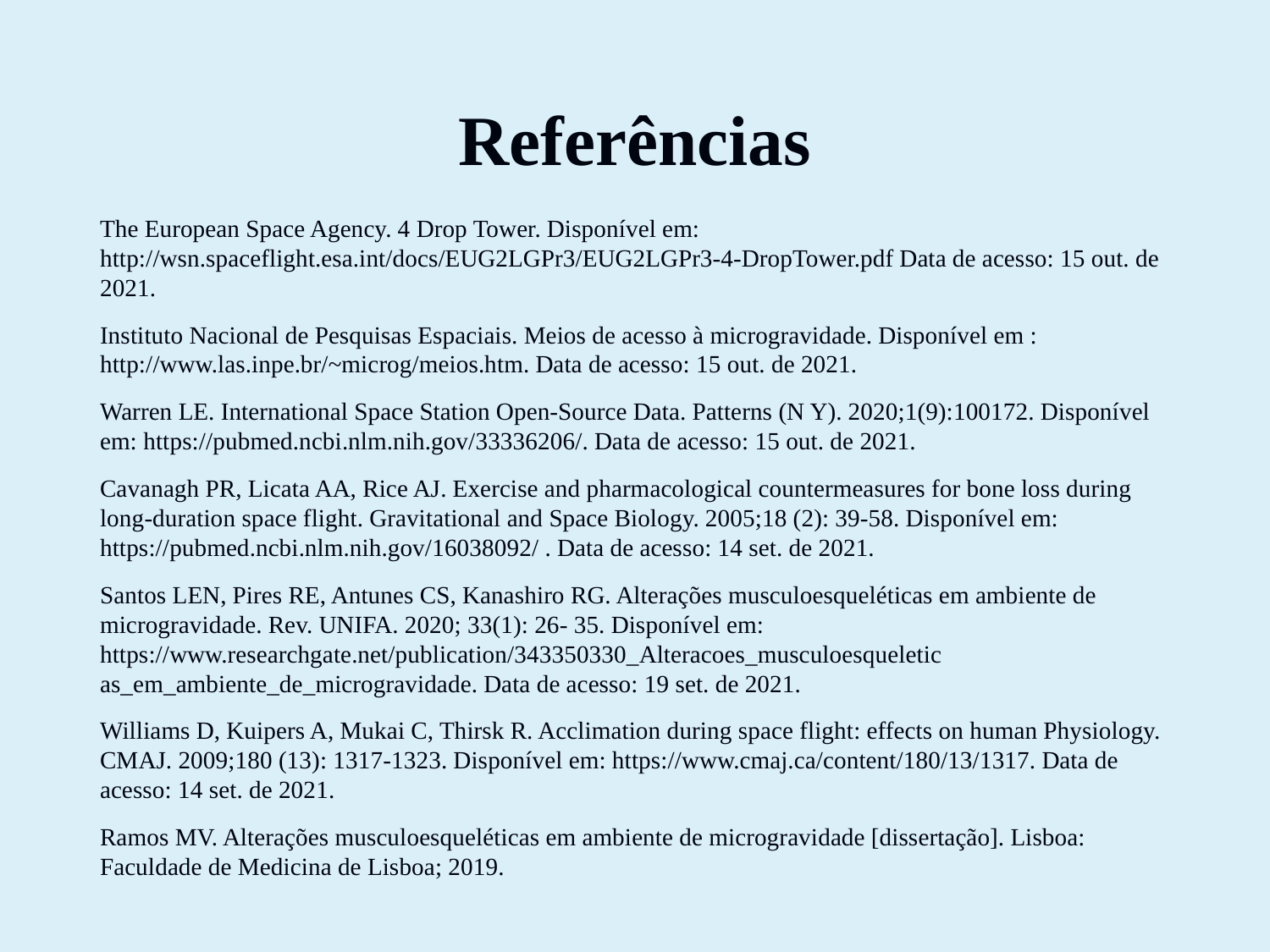

# Referências
The European Space Agency. 4 Drop Tower. Disponível em: http://wsn.spaceflight.esa.int/docs/EUG2LGPr3/EUG2LGPr3-4-DropTower.pdf Data de acesso: 15 out. de 2021.
Instituto Nacional de Pesquisas Espaciais. Meios de acesso à microgravidade. Disponível em : http://www.las.inpe.br/~microg/meios.htm. Data de acesso: 15 out. de 2021.
Warren LE. International Space Station Open-Source Data. Patterns (N Y). 2020;1(9):100172. Disponível em: https://pubmed.ncbi.nlm.nih.gov/33336206/. Data de acesso: 15 out. de 2021.
Cavanagh PR, Licata AA, Rice AJ. Exercise and pharmacological countermeasures for bone loss during long-duration space flight. Gravitational and Space Biology. 2005;18 (2): 39-58. Disponível em: https://pubmed.ncbi.nlm.nih.gov/16038092/ . Data de acesso: 14 set. de 2021.
Santos LEN, Pires RE, Antunes CS, Kanashiro RG. Alterações musculoesqueléticas em ambiente de microgravidade. Rev. UNIFA. 2020; 33(1): 26- 35. Disponível em: https://www.researchgate.net/publication/343350330_Alteracoes_musculoesqueletic as_em_ambiente_de_microgravidade. Data de acesso: 19 set. de 2021.
Williams D, Kuipers A, Mukai C, Thirsk R. Acclimation during space flight: effects on human Physiology. CMAJ. 2009;180 (13): 1317-1323. Disponível em: https://www.cmaj.ca/content/180/13/1317. Data de acesso: 14 set. de 2021.
Ramos MV. Alterações musculoesqueléticas em ambiente de microgravidade [dissertação]. Lisboa: Faculdade de Medicina de Lisboa; 2019.